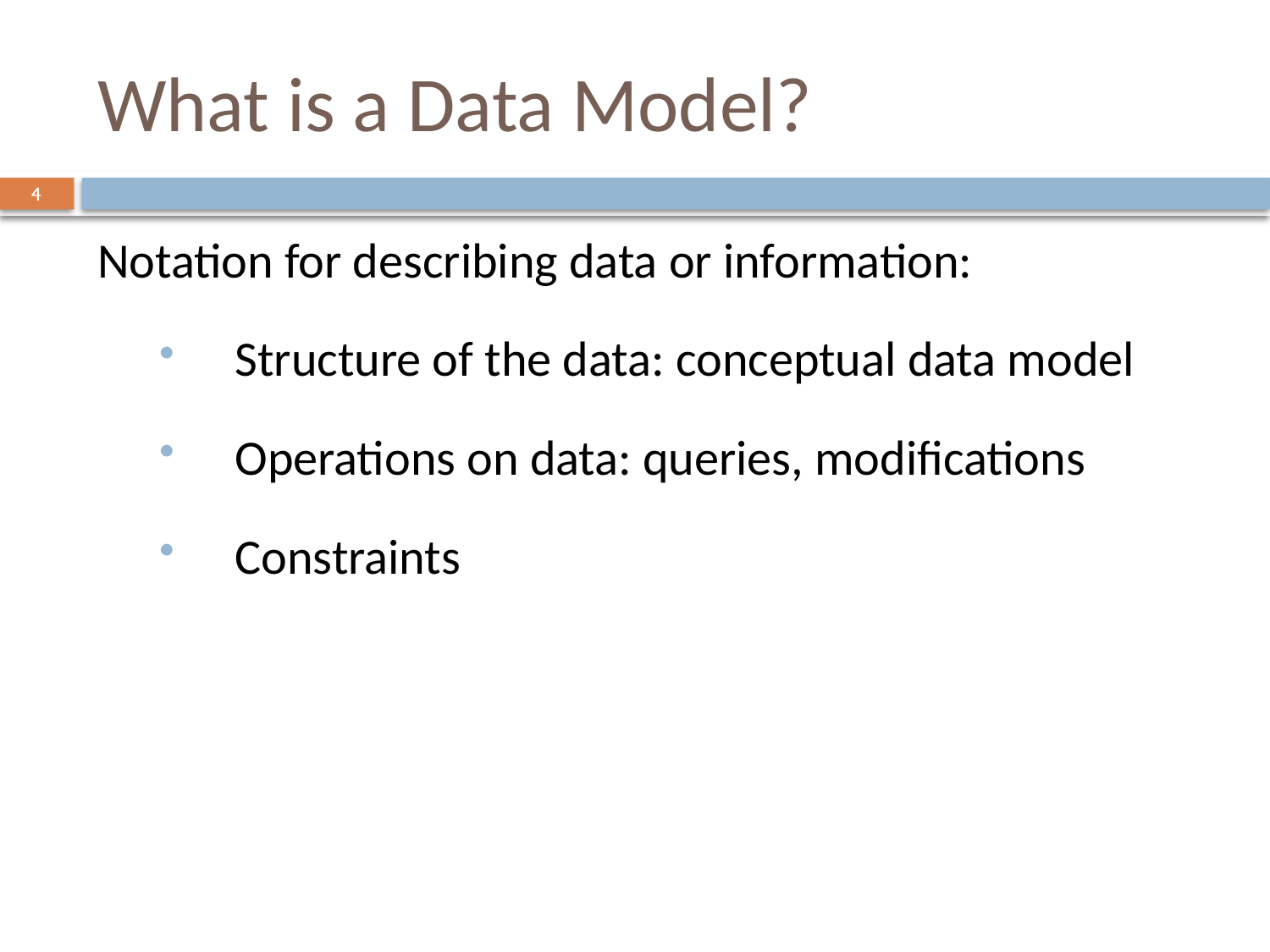

# What is a Data Model?
4
Notation for describing data or information:
Structure of the data: conceptual data model
Operations on data: queries, modifications
Constraints